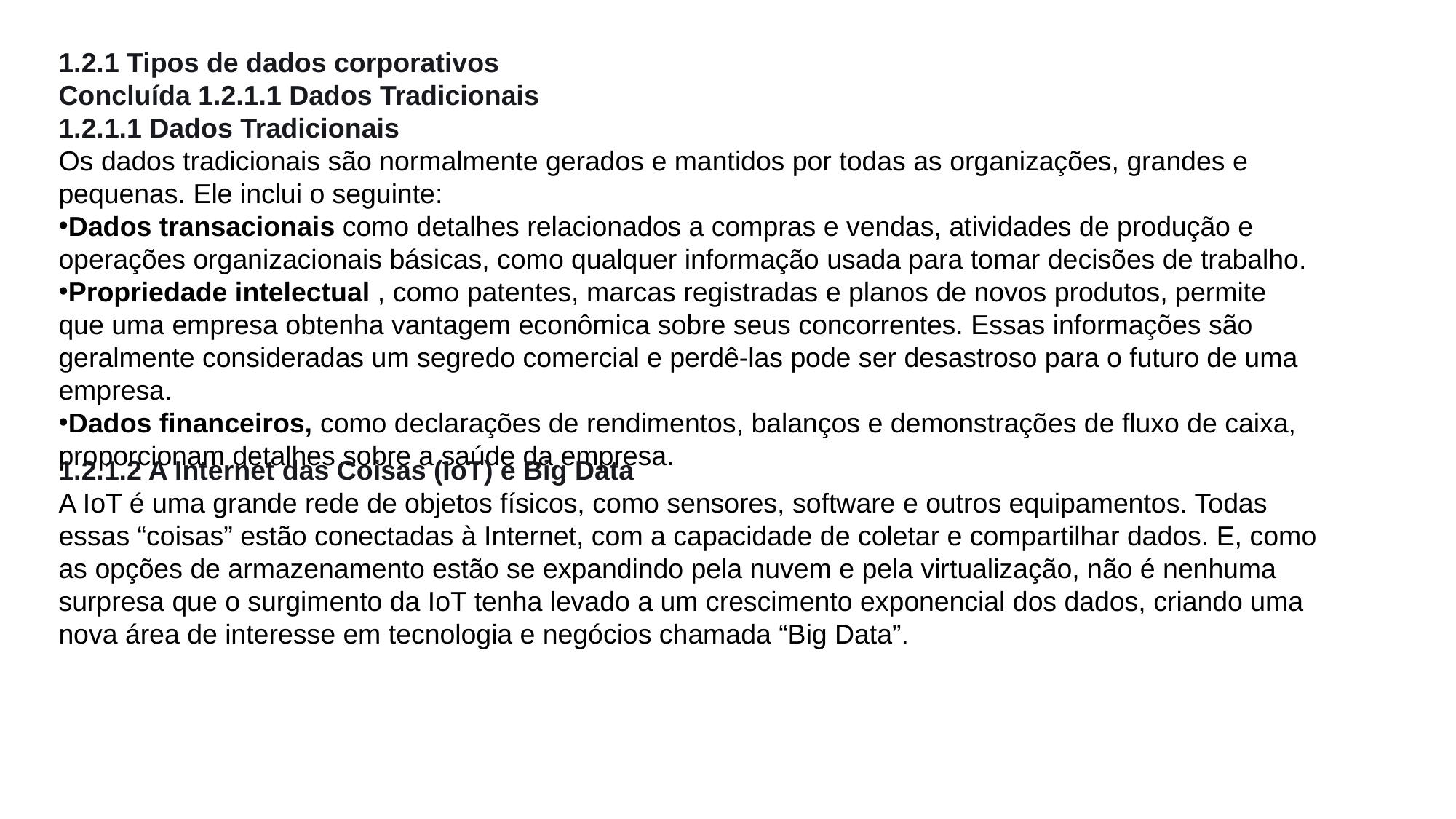

1.2.1 Tipos de dados corporativos
Concluída 1.2.1.1 Dados Tradicionais
1.2.1.1 Dados Tradicionais
Os dados tradicionais são normalmente gerados e mantidos por todas as organizações, grandes e pequenas. Ele inclui o seguinte:
Dados transacionais como detalhes relacionados a compras e vendas, atividades de produção e operações organizacionais básicas, como qualquer informação usada para tomar decisões de trabalho.
Propriedade intelectual , como patentes, marcas registradas e planos de novos produtos, permite que uma empresa obtenha vantagem econômica sobre seus concorrentes. Essas informações são geralmente consideradas um segredo comercial e perdê-las pode ser desastroso para o futuro de uma empresa.
Dados financeiros, como declarações de rendimentos, balanços e demonstrações de fluxo de caixa, proporcionam detalhes sobre a saúde da empresa.
1.2.1.2 A Internet das Coisas (IoT) e Big Data
A IoT é uma grande rede de objetos físicos, como sensores, software e outros equipamentos. Todas essas “coisas” estão conectadas à Internet, com a capacidade de coletar e compartilhar dados. E, como as opções de armazenamento estão se expandindo pela nuvem e pela virtualização, não é nenhuma surpresa que o surgimento da IoT tenha levado a um crescimento exponencial dos dados, criando uma nova área de interesse em tecnologia e negócios chamada “Big Data”.